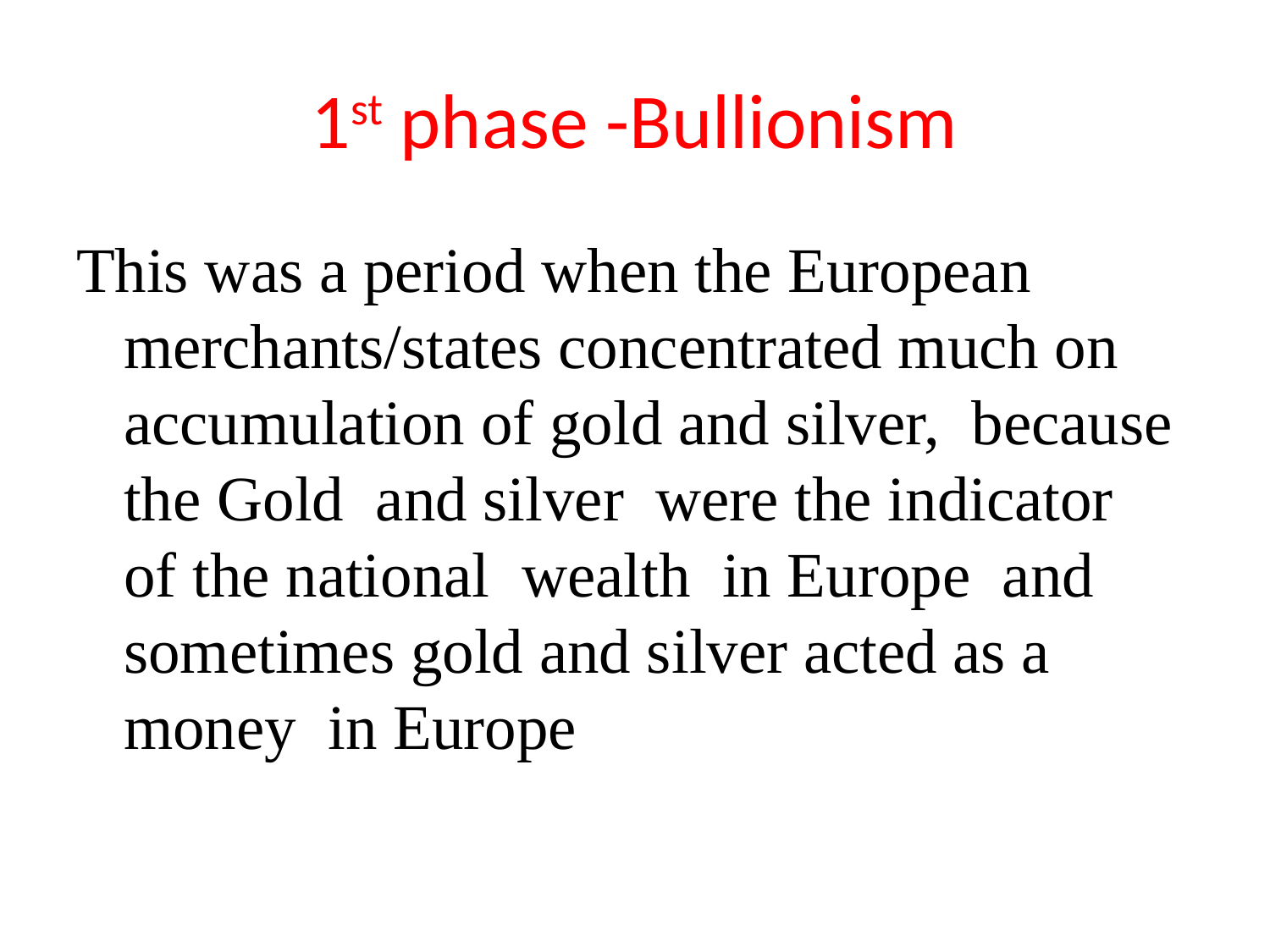

# 1st phase -Bullionism
This was a period when the European merchants/states concentrated much on accumulation of gold and silver,  because the Gold  and silver  were the indicator  of the national  wealth  in Europe  and sometimes gold and silver acted as a money  in Europe